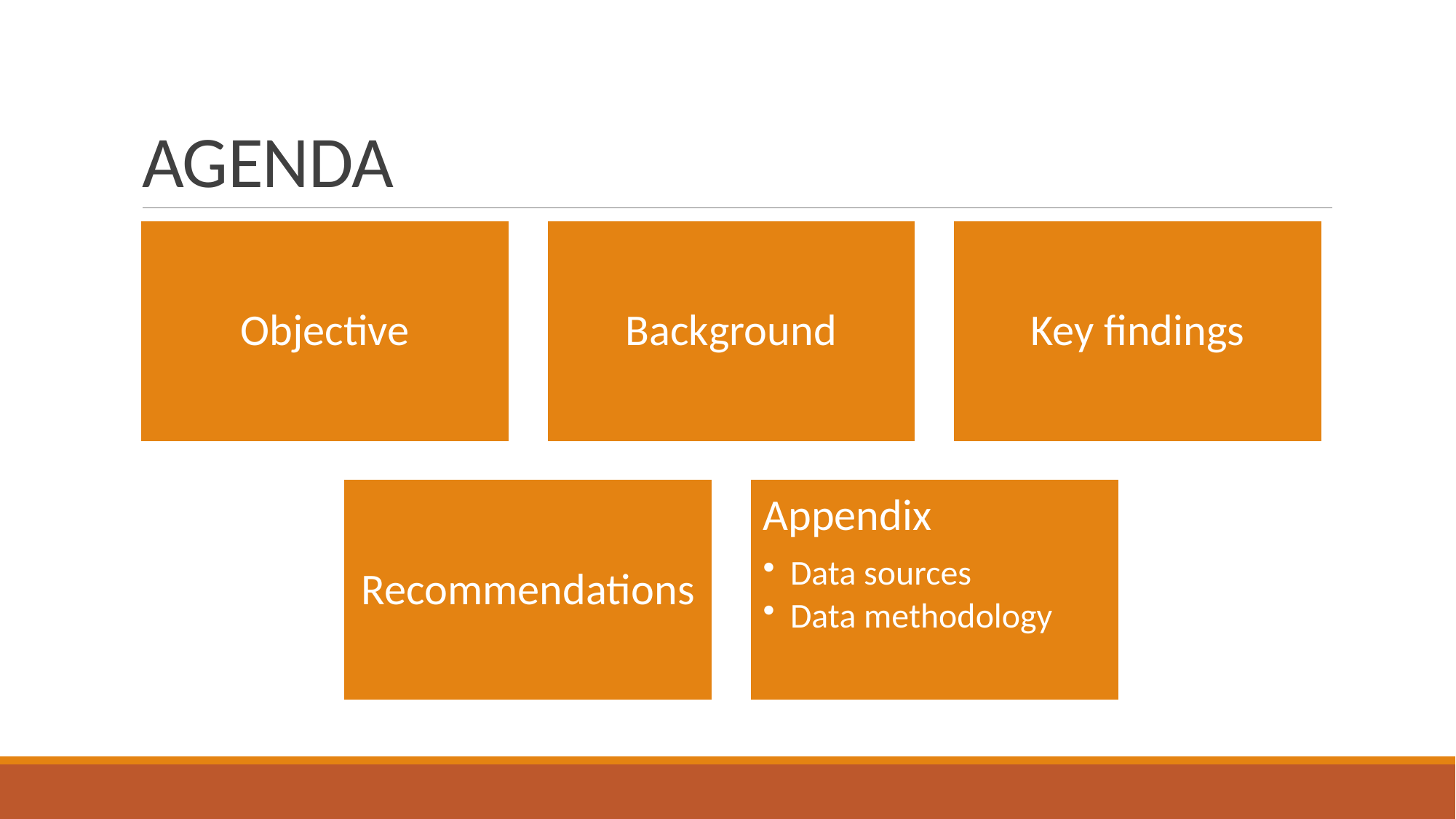

# AGENDA
Objective
Background
Key findings
Recommendations
Appendix
Data sources
Data methodology